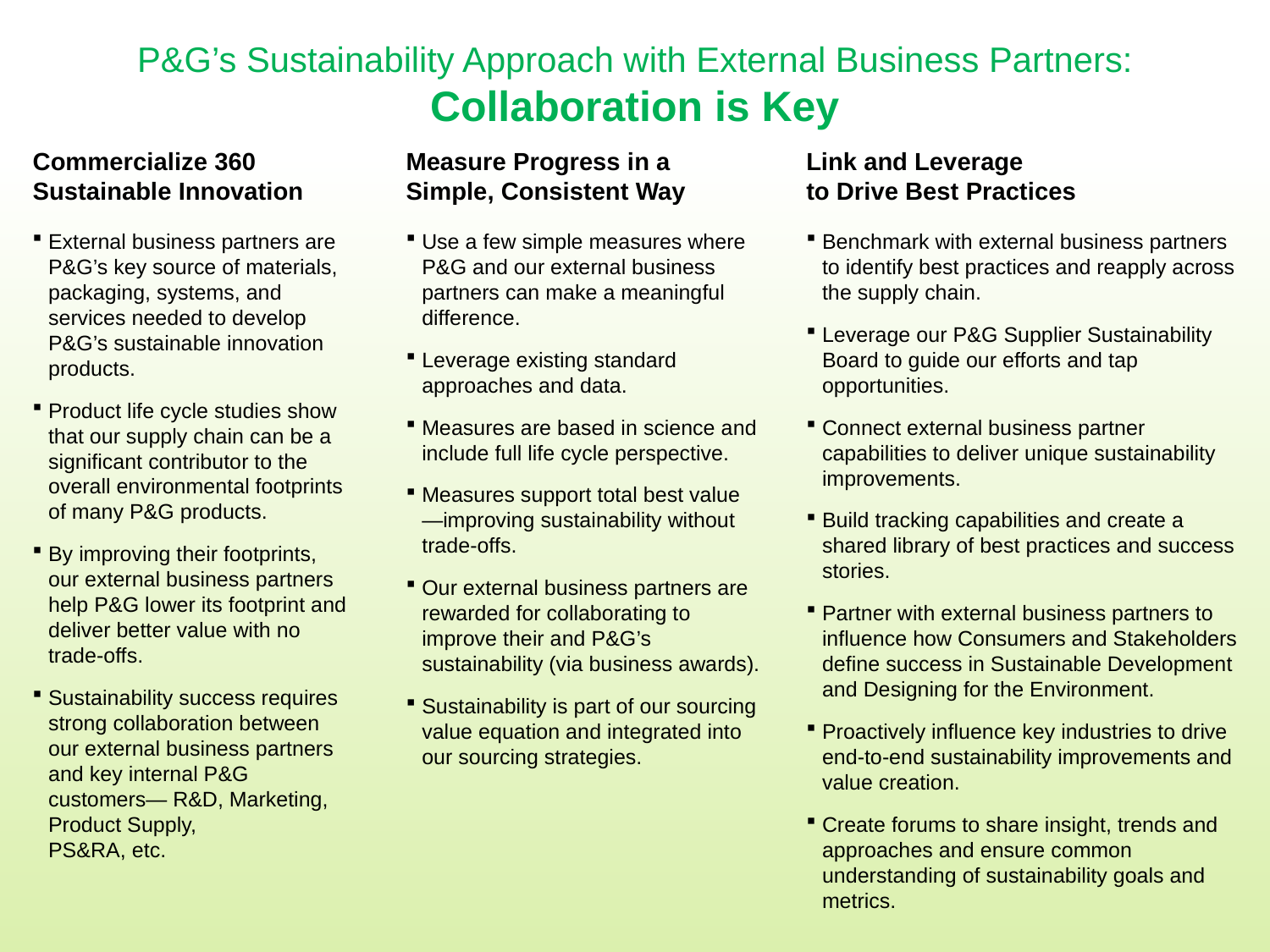

P&G’s Sustainability Approach with External Business Partners:
Collaboration is Key
Commercialize 360
Sustainable Innovation
Measure Progress in a Simple, Consistent Way
Link and Leverage
to Drive Best Practices
External business partners are P&G’s key source of materials, packaging, systems, and services needed to develop P&G’s sustainable innovation products.

Product life cycle studies show that our supply chain can be a significant contributor to the overall environmental footprints of many P&G products.

By improving their footprints, our external business partners help P&G lower its footprint and deliver better value with no trade-offs.

Sustainability success requires strong collaboration between our external business partners and key internal P&G customers— R&D, Marketing, Product Supply,
	PS&RA, etc.
Use a few simple measures where P&G and our external business partners can make a meaningful difference.

Leverage existing standard approaches and data.

Measures are based in science and include full life cycle perspective.

Measures support total best value—improving sustainability without trade-offs.

Our external business partners are rewarded for collaborating to improve their and P&G’s sustainability (via business awards).

Sustainability is part of our sourcing value equation and integrated into our sourcing strategies.
Benchmark with external business partners to identify best practices and reapply across the supply chain.

Leverage our P&G Supplier Sustainability Board to guide our efforts and tap opportunities.

Connect external business partner capabilities to deliver unique sustainability improvements.

Build tracking capabilities and create a shared library of best practices and success stories.

Partner with external business partners to influence how Consumers and Stakeholders define success in Sustainable Development and Designing for the Environment.

Proactively influence key industries to drive end-to-end sustainability improvements and value creation.

Create forums to share insight, trends and approaches and ensure common understanding of sustainability goals and metrics.